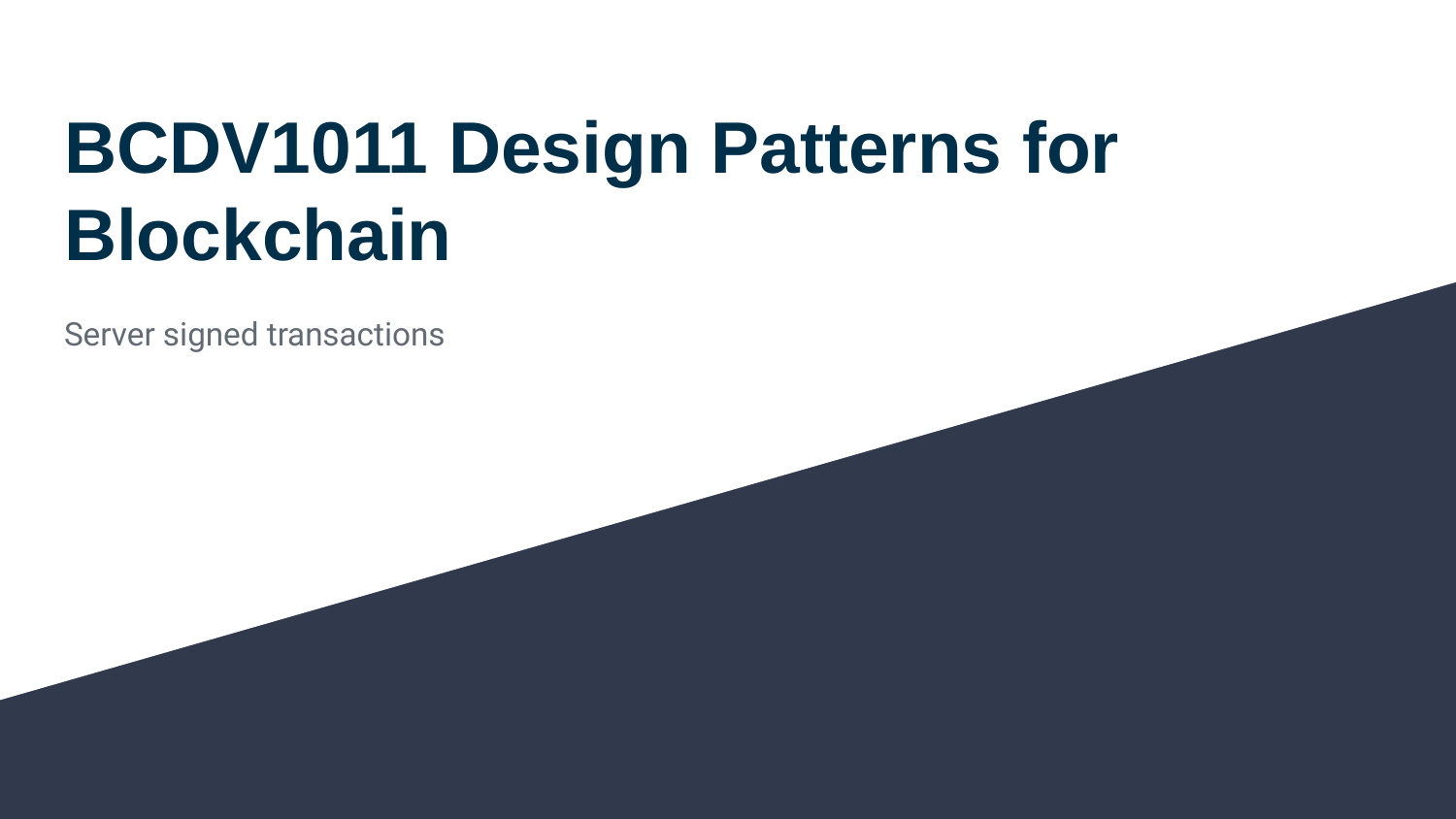

# BCDV1011 Design Patterns for Blockchain
Server signed transactions